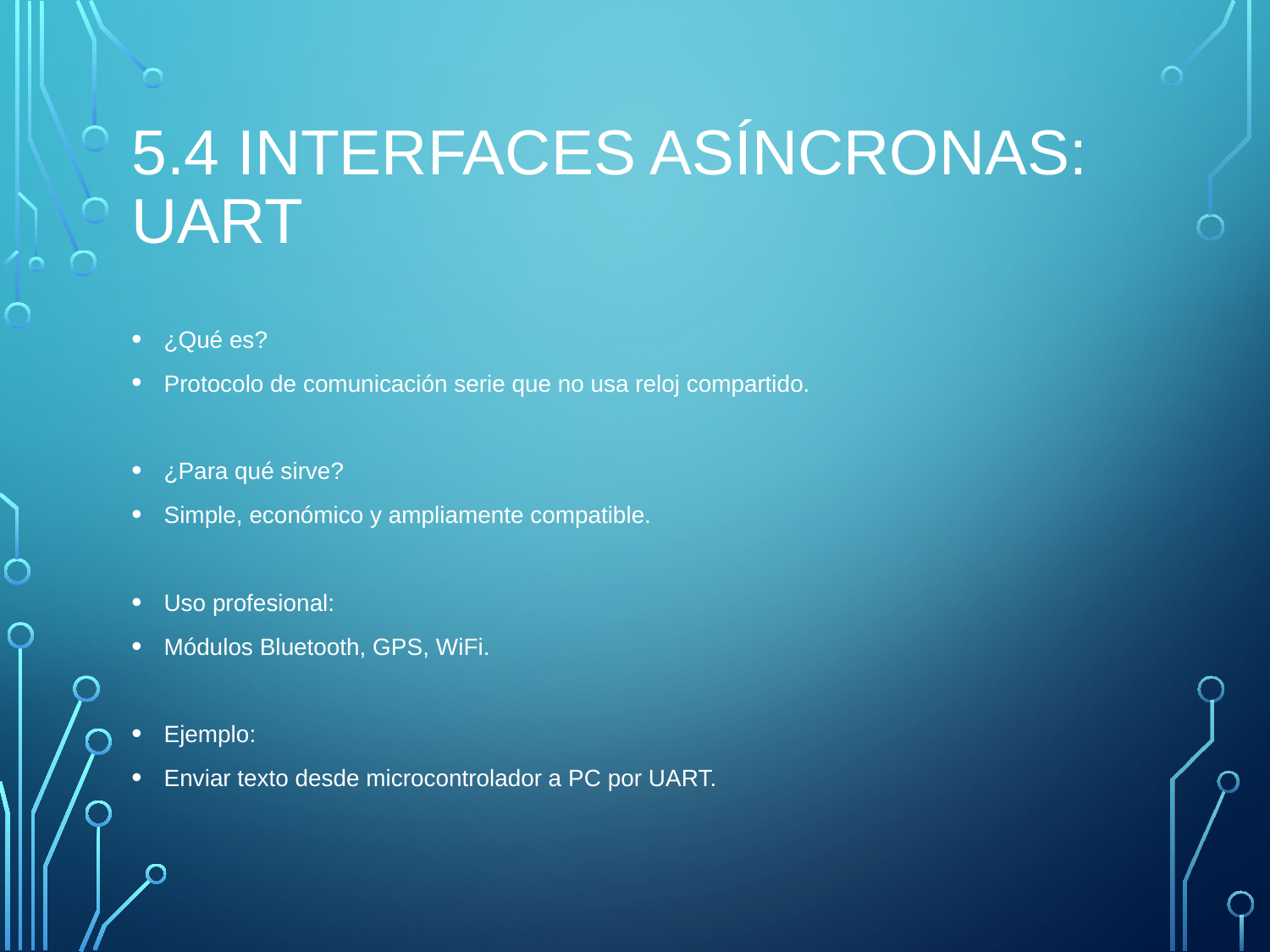

# 5.4 Interfaces asíncronas: UART
¿Qué es?
Protocolo de comunicación serie que no usa reloj compartido.

¿Para qué sirve?
Simple, económico y ampliamente compatible.

Uso profesional:
Módulos Bluetooth, GPS, WiFi.

Ejemplo:
Enviar texto desde microcontrolador a PC por UART.